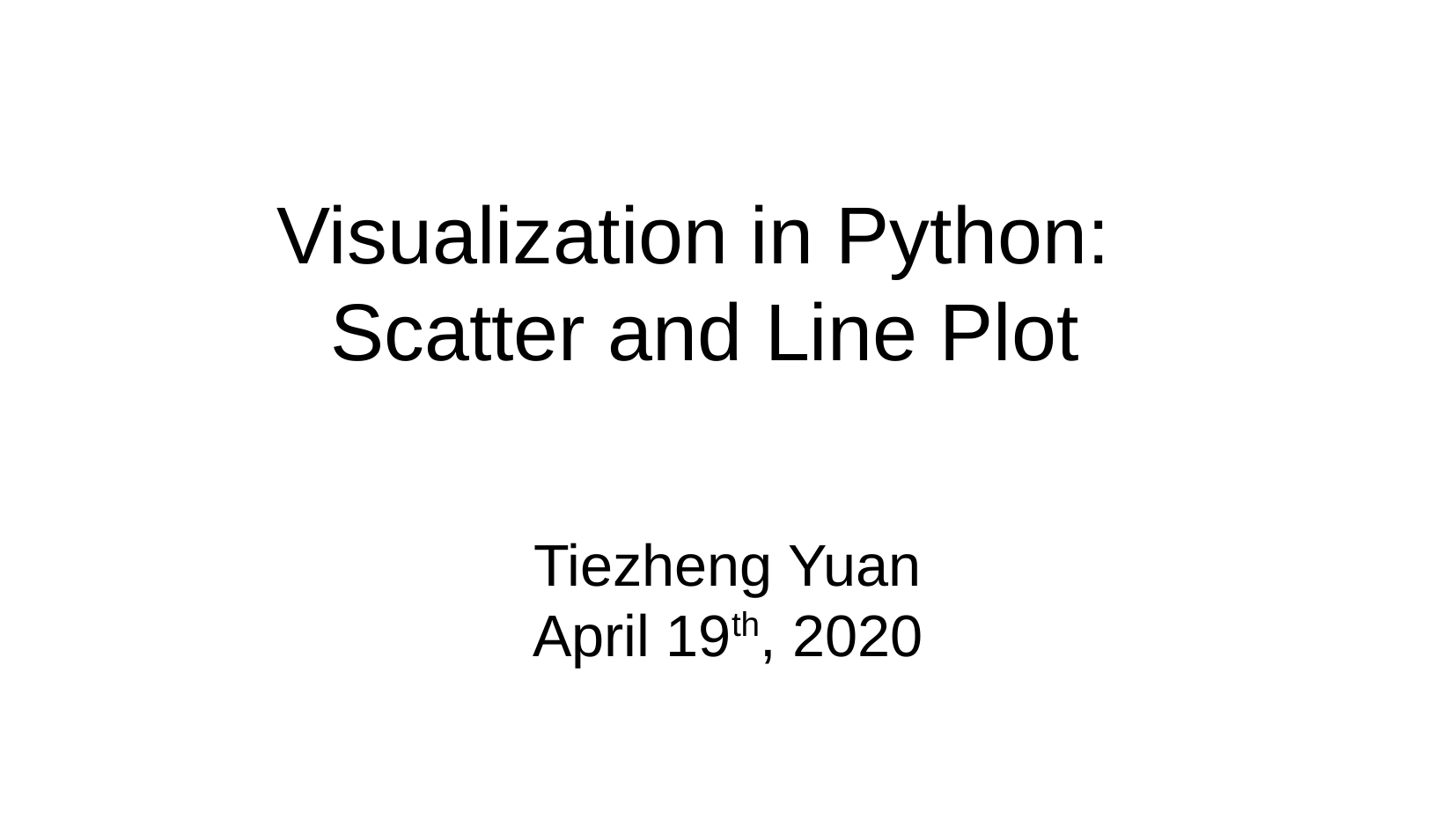

Visualization in Python:
Scatter and Line Plot
Tiezheng Yuan
April 19th, 2020